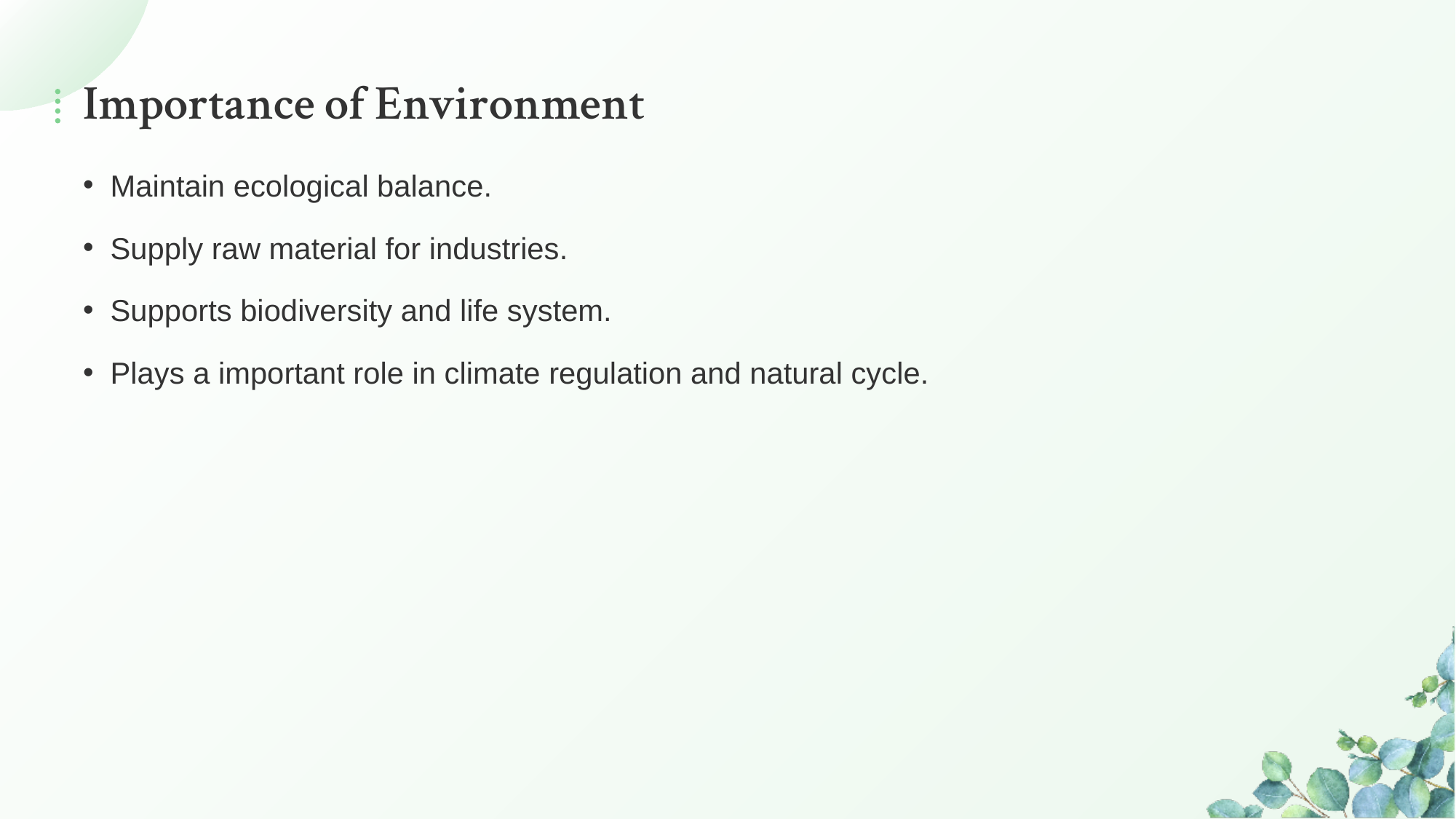

# Importance of Environment
Maintain ecological balance.
Supply raw material for industries.
Supports biodiversity and life system.
Plays a important role in climate regulation and natural cycle.